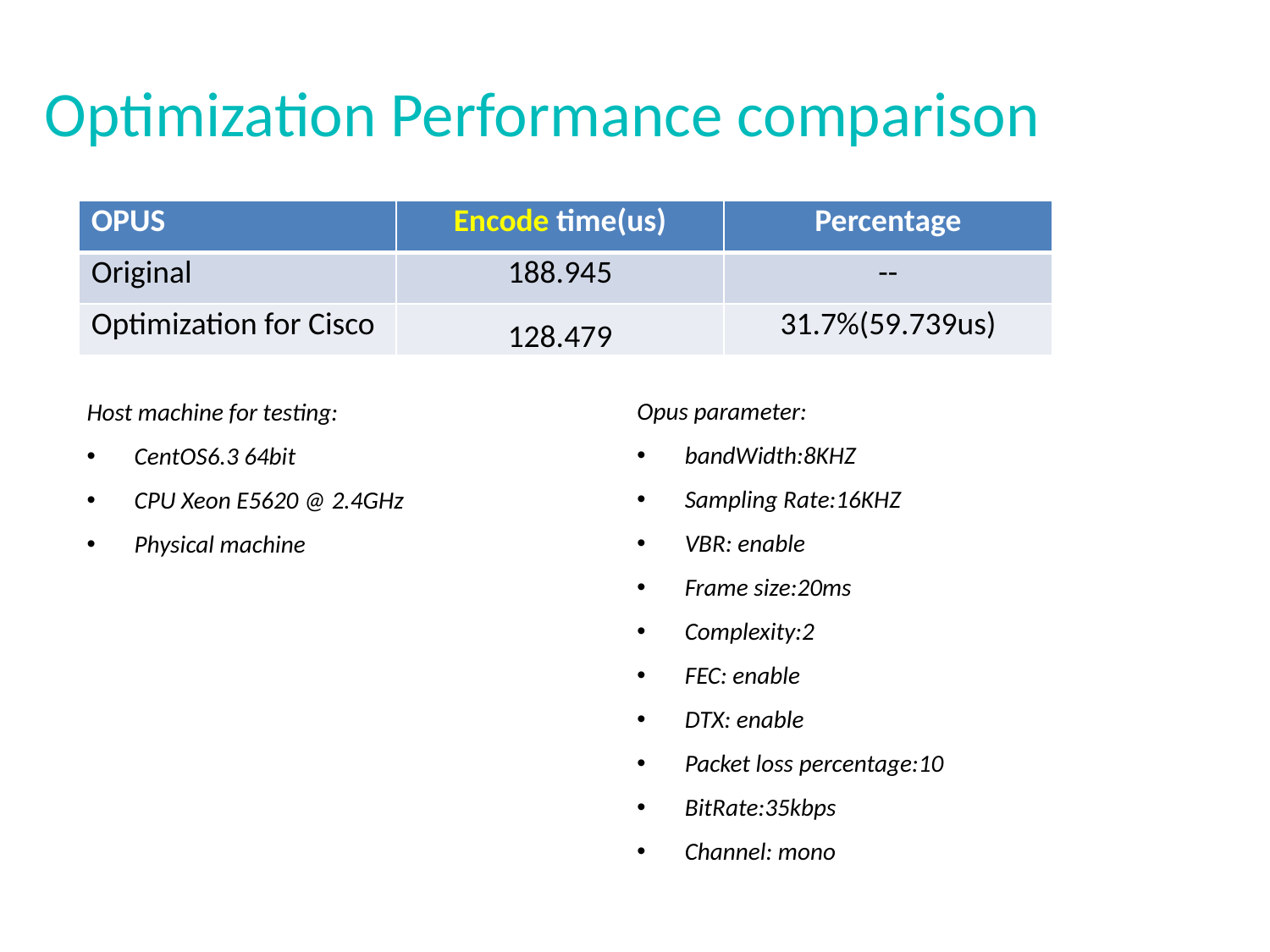

# Optimization Performance comparison
| OPUS | Encode time(us) | Percentage |
| --- | --- | --- |
| Original | 188.945 | -- |
| Optimization for Cisco | 128.479 | 31.7%(59.739us) |
Opus parameter:
bandWidth:8KHZ
Sampling Rate:16KHZ
VBR: enable
Frame size:20ms
Complexity:2
FEC: enable
DTX: enable
Packet loss percentage:10
BitRate:35kbps
Channel: mono
Host machine for testing:
CentOS6.3 64bit
CPU Xeon E5620 @ 2.4GHz
Physical machine